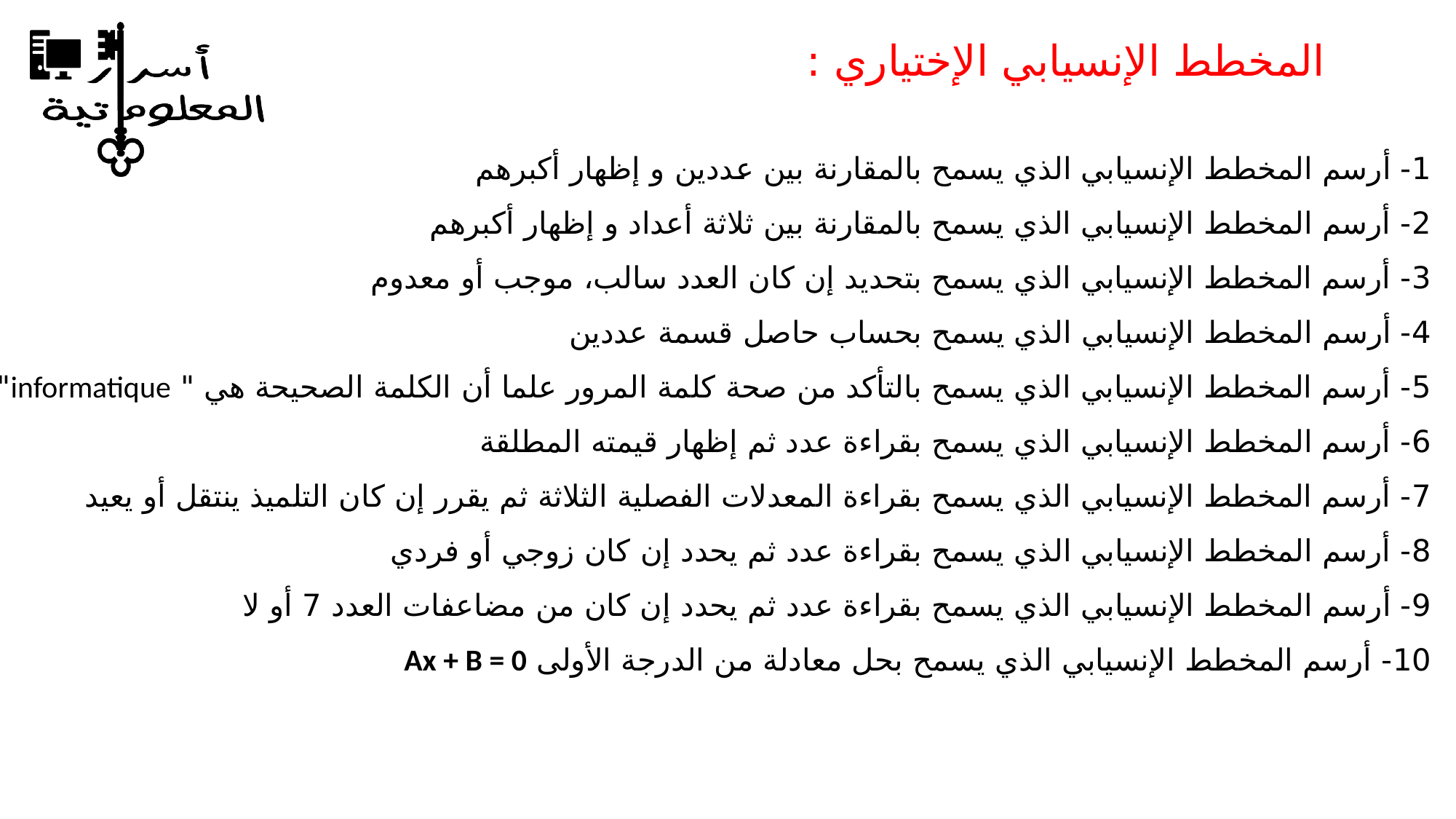

المخطط الإنسيابي الإختياري :
1- أرسم المخطط الإنسيابي الذي يسمح بالمقارنة بين عددين و إظهار أكبرهم
2- أرسم المخطط الإنسيابي الذي يسمح بالمقارنة بين ثلاثة أعداد و إظهار أكبرهم
3- أرسم المخطط الإنسيابي الذي يسمح بتحديد إن كان العدد سالب، موجب أو معدوم
4- أرسم المخطط الإنسيابي الذي يسمح بحساب حاصل قسمة عددين
5- أرسم المخطط الإنسيابي الذي يسمح بالتأكد من صحة كلمة المرور علما أن الكلمة الصحيحة هي " informatique"
6- أرسم المخطط الإنسيابي الذي يسمح بقراءة عدد ثم إظهار قيمته المطلقة
7- أرسم المخطط الإنسيابي الذي يسمح بقراءة المعدلات الفصلية الثلاثة ثم يقرر إن كان التلميذ ينتقل أو يعيد
8- أرسم المخطط الإنسيابي الذي يسمح بقراءة عدد ثم يحدد إن كان زوجي أو فردي
9- أرسم المخطط الإنسيابي الذي يسمح بقراءة عدد ثم يحدد إن كان من مضاعفات العدد 7 أو لا
10- أرسم المخطط الإنسيابي الذي يسمح بحل معادلة من الدرجة الأولى Ax + B = 0